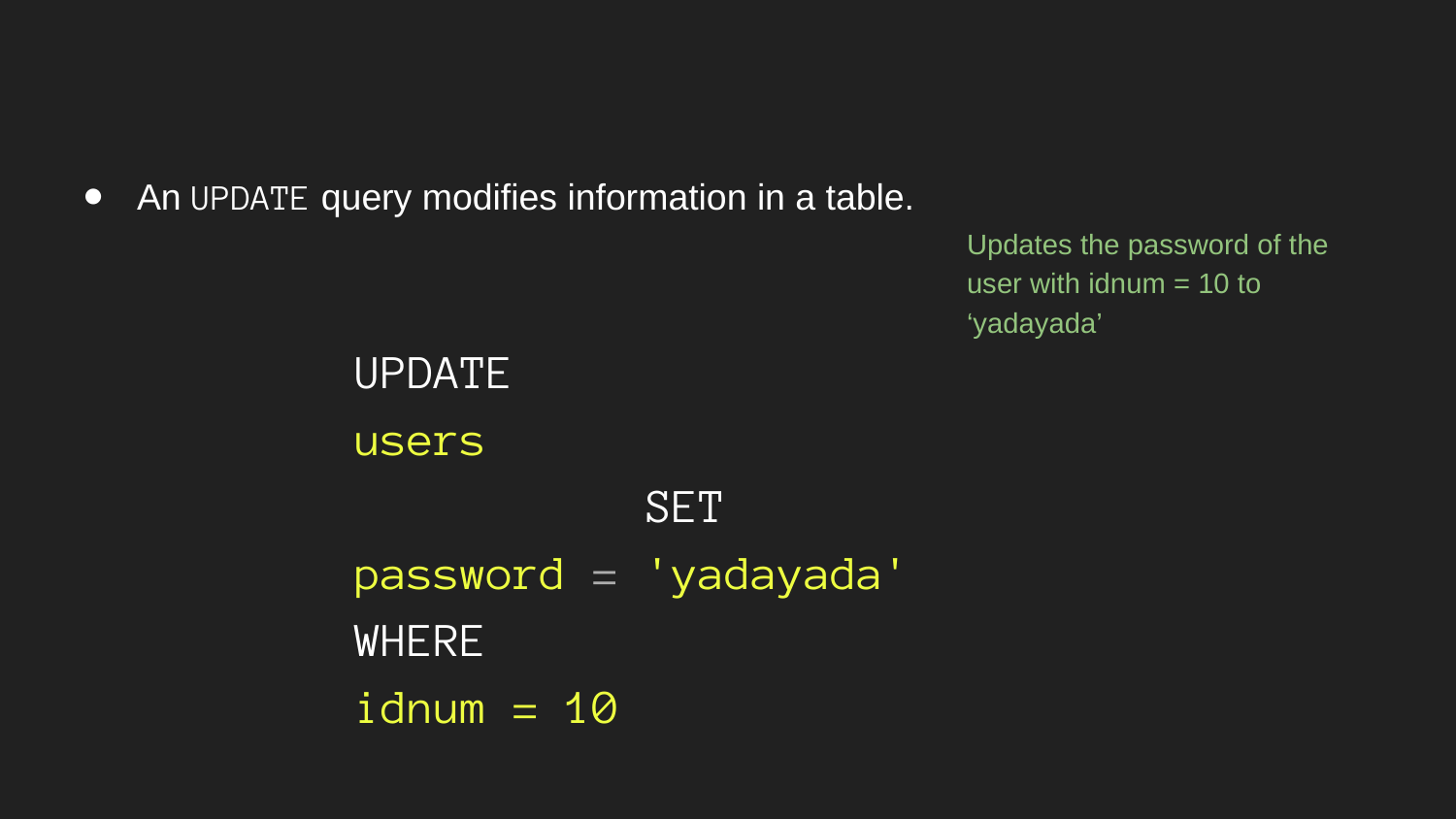

An UPDATE query modifies information in a table.

UPDATE
users
				SET
password = 'yadayada'
WHERE
idnum = 10

Updates the password of the user with idnum = 10 to ‘yadayada’